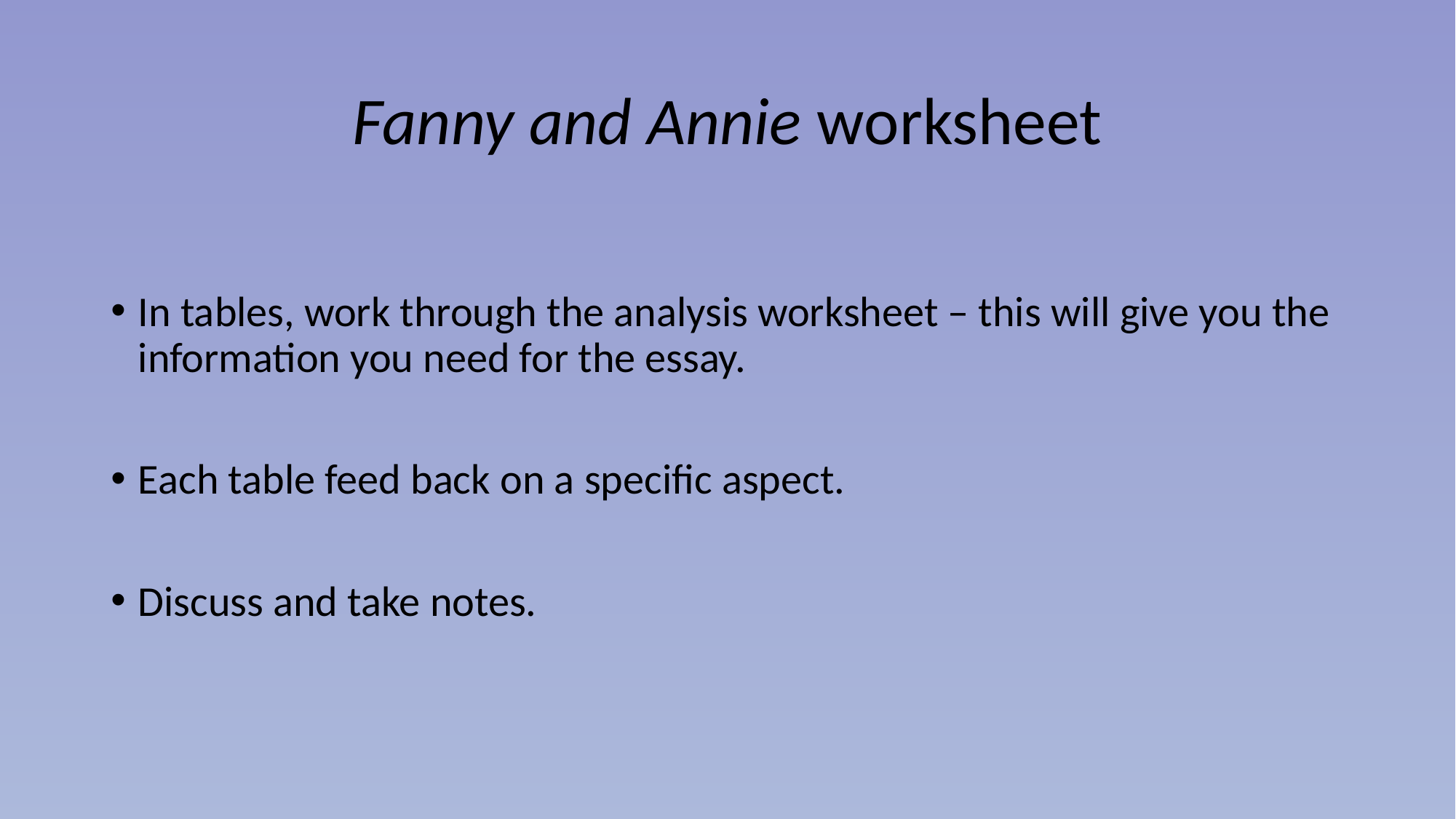

# Fanny and Annie worksheet

In tables, work through the analysis worksheet – this will give you the information you need for the essay.

Each table feed back on a specific aspect.

Discuss and take notes.